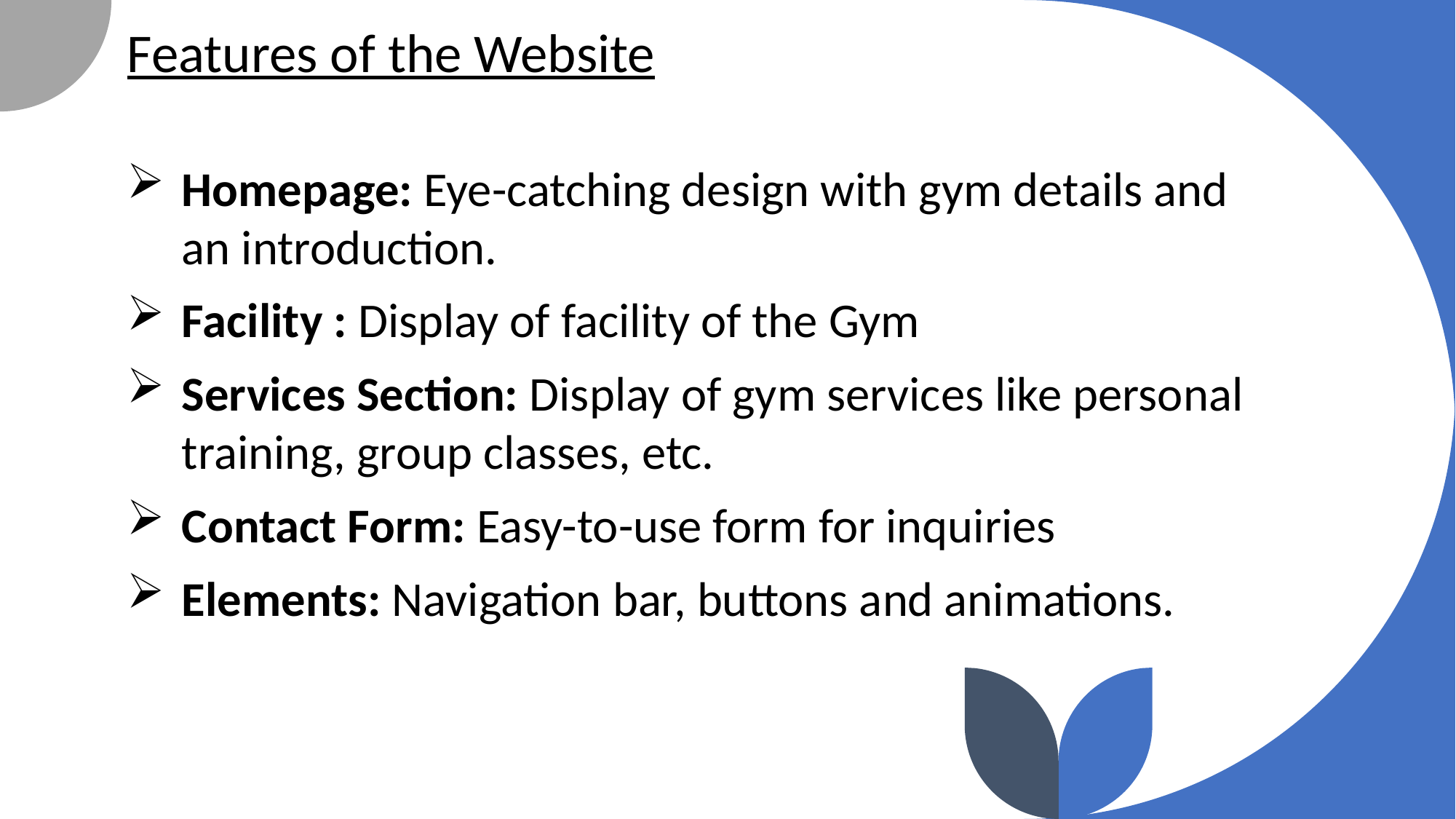

# Features of the Website
Homepage: Eye-catching design with gym details and an introduction.
Facility : Display of facility of the Gym
Services Section: Display of gym services like personal training, group classes, etc.
Contact Form: Easy-to-use form for inquiries
Elements: Navigation bar, buttons and animations.